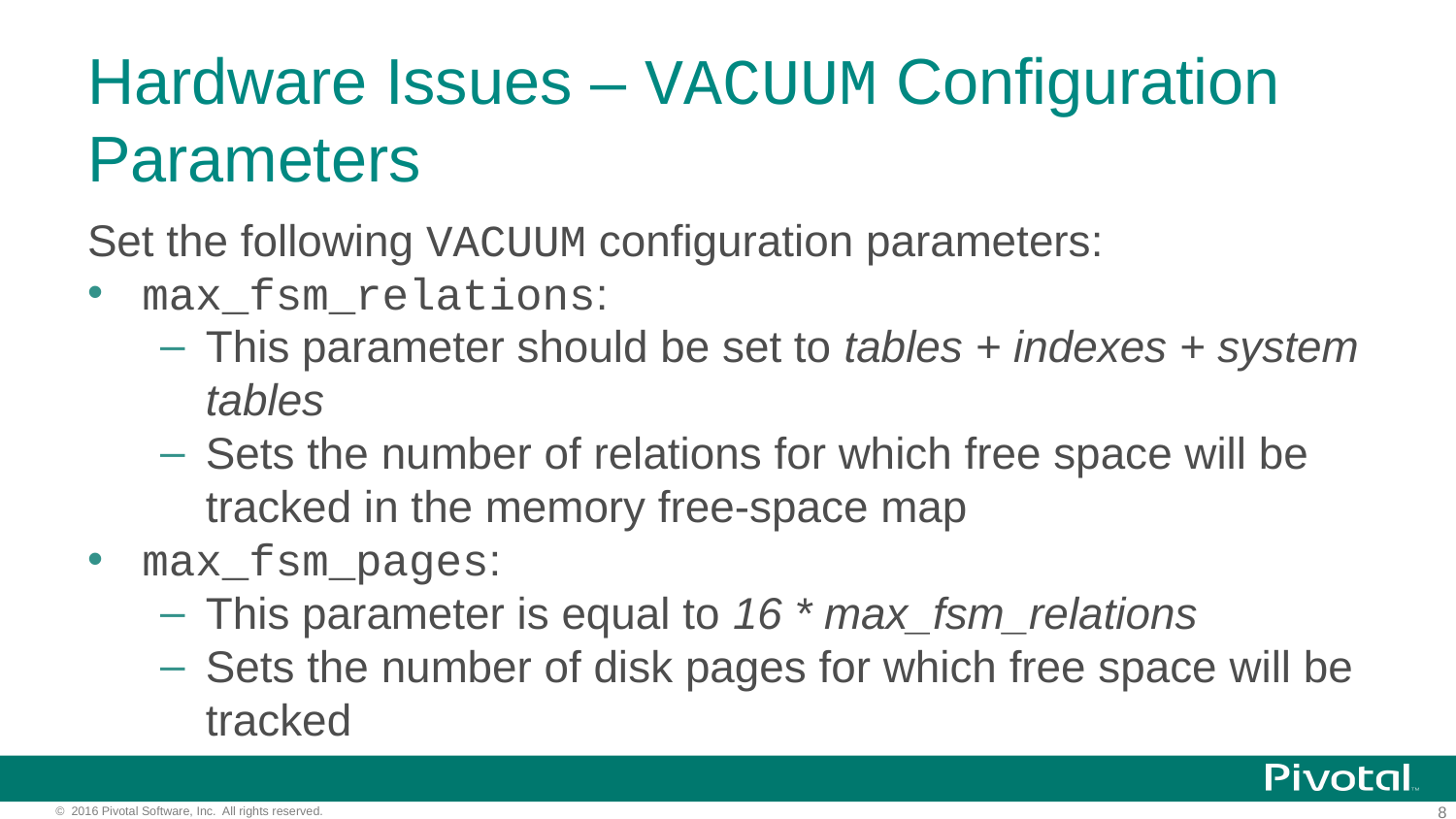

# Hardware Issues – VACUUM Configuration Parameters
Set the following VACUUM configuration parameters:
max_fsm_relations:
This parameter should be set to tables + indexes + system tables
Sets the number of relations for which free space will be tracked in the memory free-space map
max_fsm_pages:
This parameter is equal to 16 * max_fsm_relations
Sets the number of disk pages for which free space will be tracked